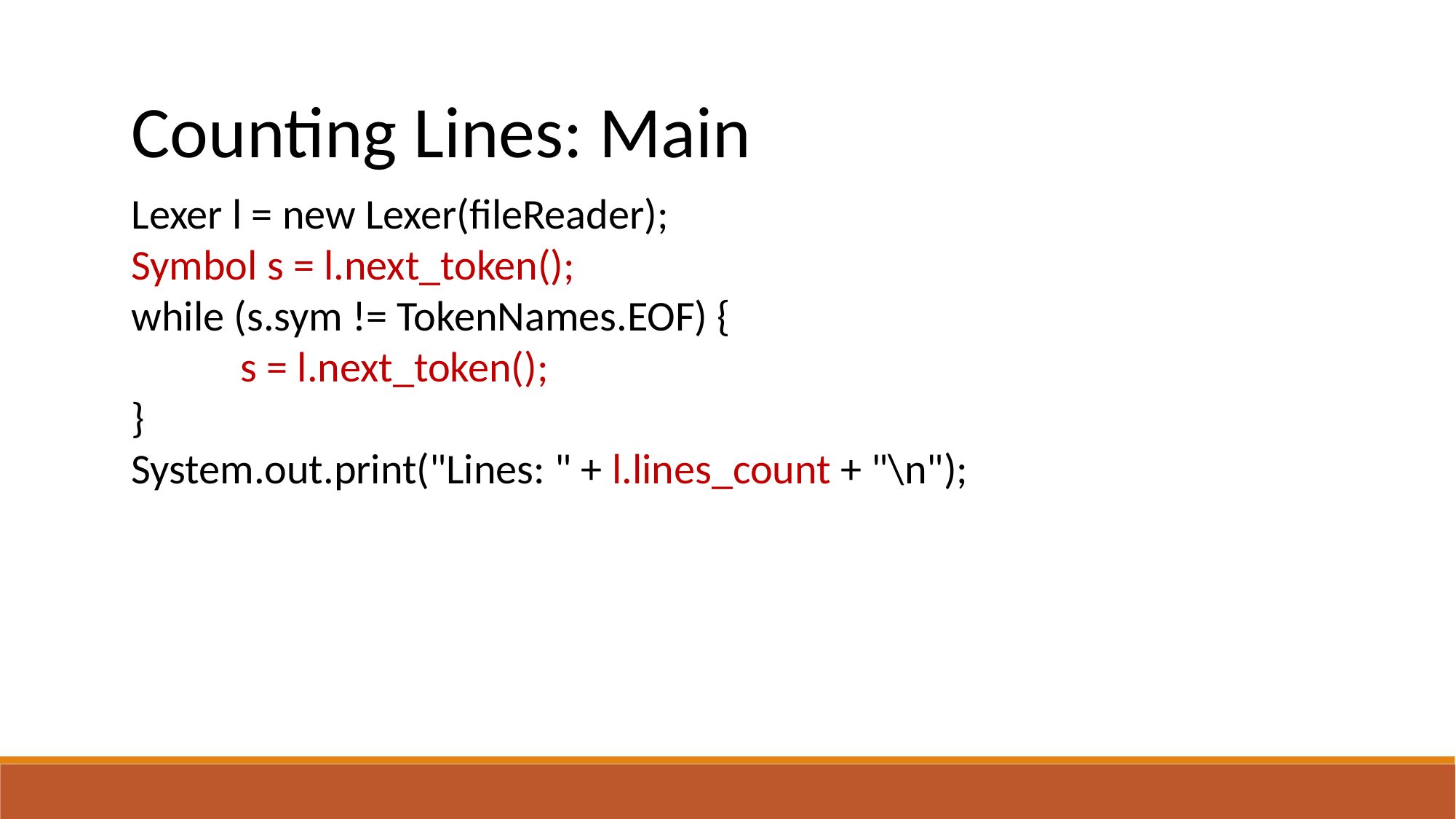

Counting Lines: Main
Lexer l = new Lexer(fileReader);
Symbol s = l.next_token();
while (s.sym != TokenNames.EOF) {
	s = l.next_token();
}
System.out.print("Lines: " + l.lines_count + "\n");